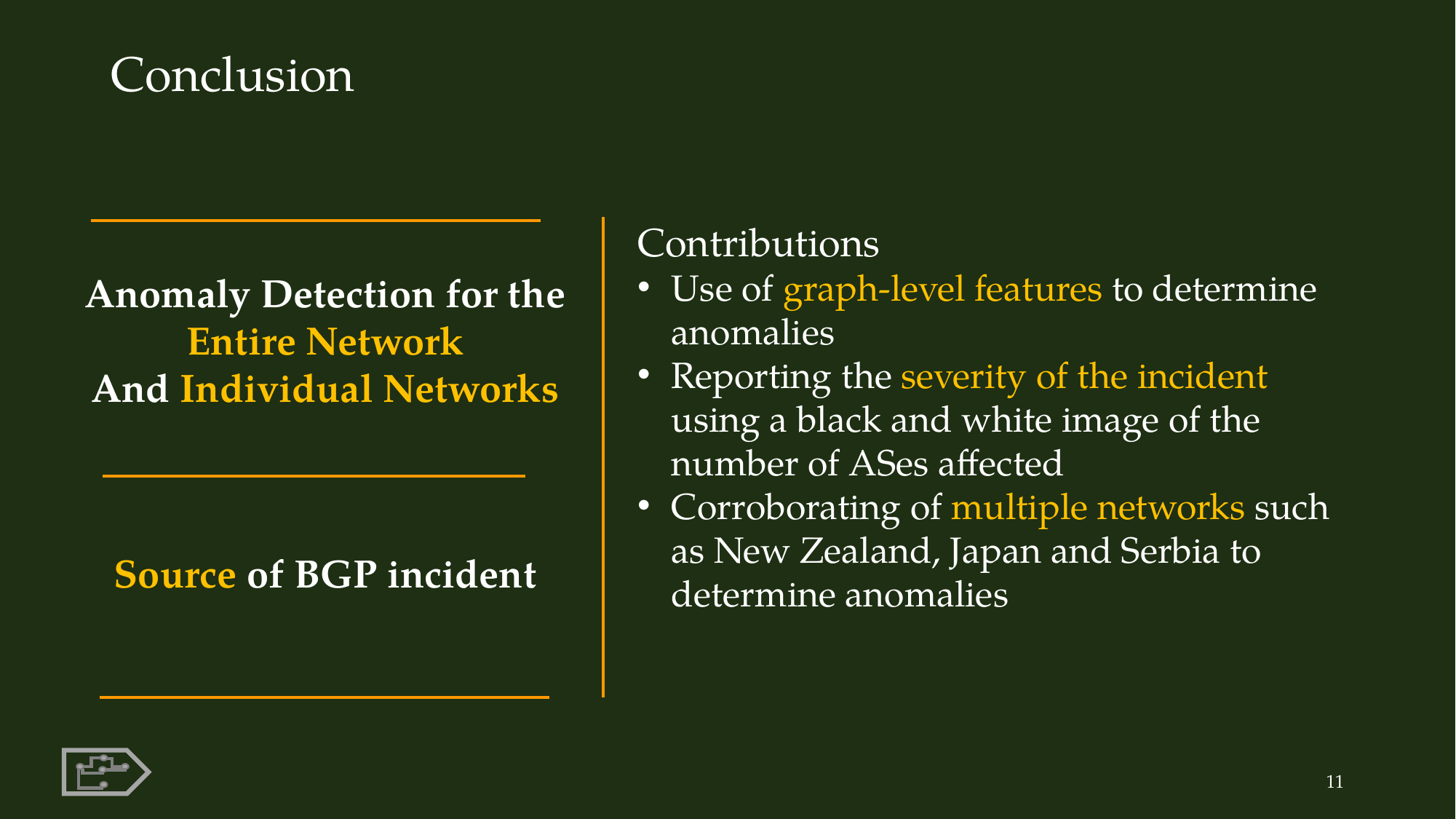

# Conclusion
Contributions
Use of graph-level features to determine anomalies
Reporting the severity of the incident using a black and white image of the number of ASes affected
Corroborating of multiple networks such as New Zealand, Japan and Serbia to determine anomalies

Anomaly Detection for the Entire Network
And Individual Networks
Source of BGP incident
11